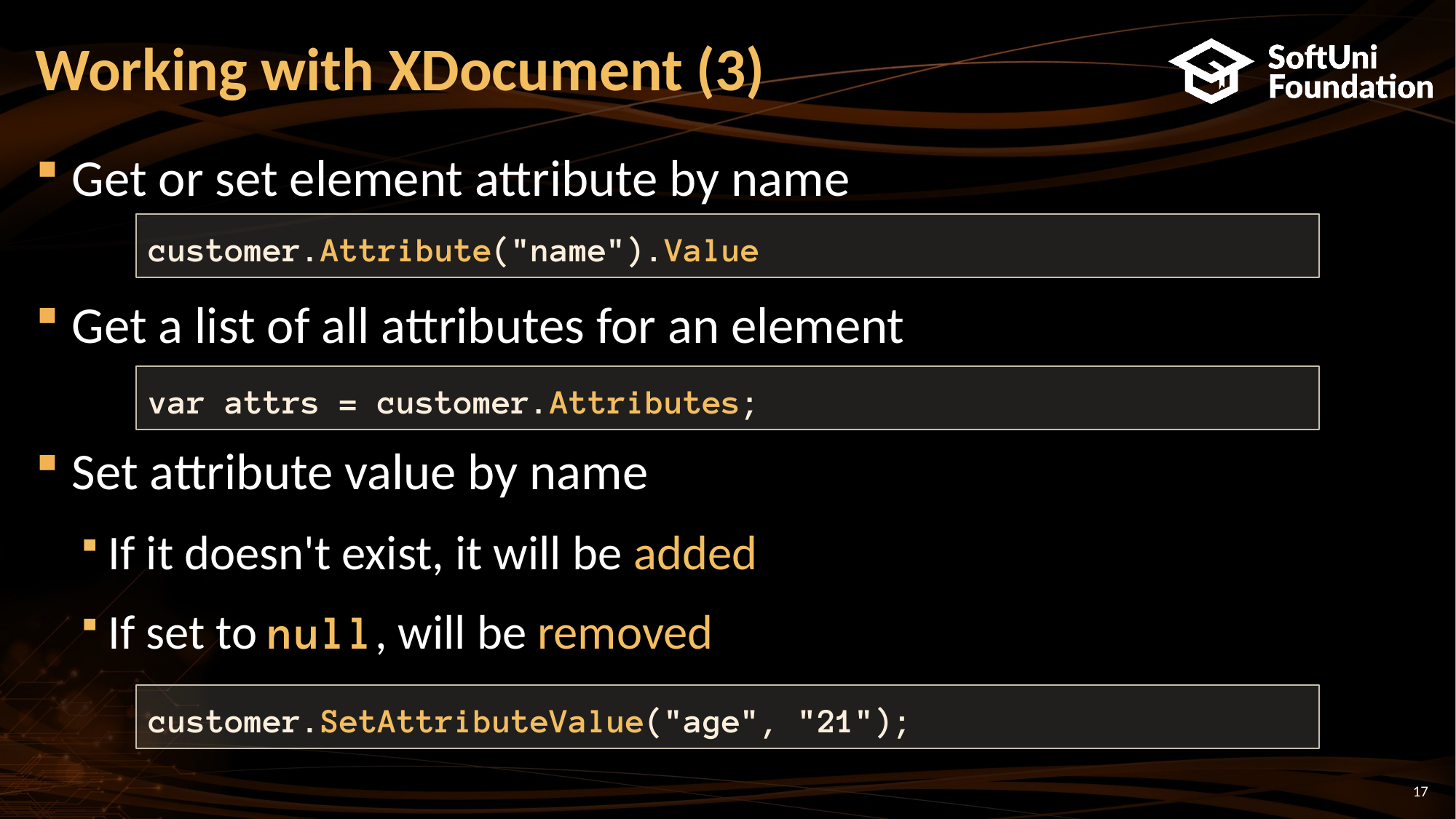

# Working with XDocument (3)
Get or set element attribute by name
Get a list of all attributes for an element
Set attribute value by name
If it doesn't exist, it will be added
If set to null, will be removed
customer.Attribute("name").Value
var attrs = customer.Attributes;
customer.SetAttributeValue("age", "21");
17